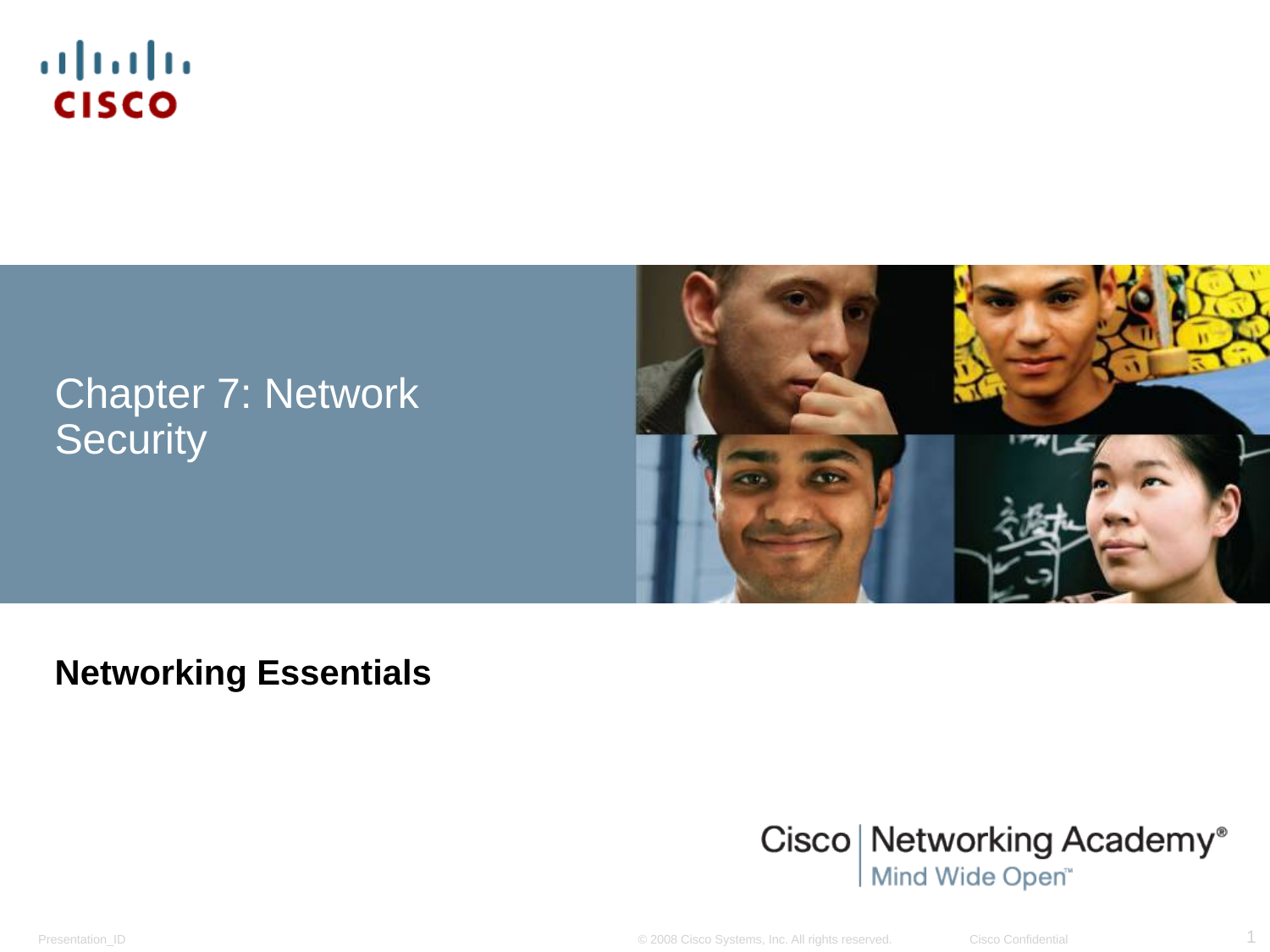

# Chapter 7: Network Security
Networking Essentials